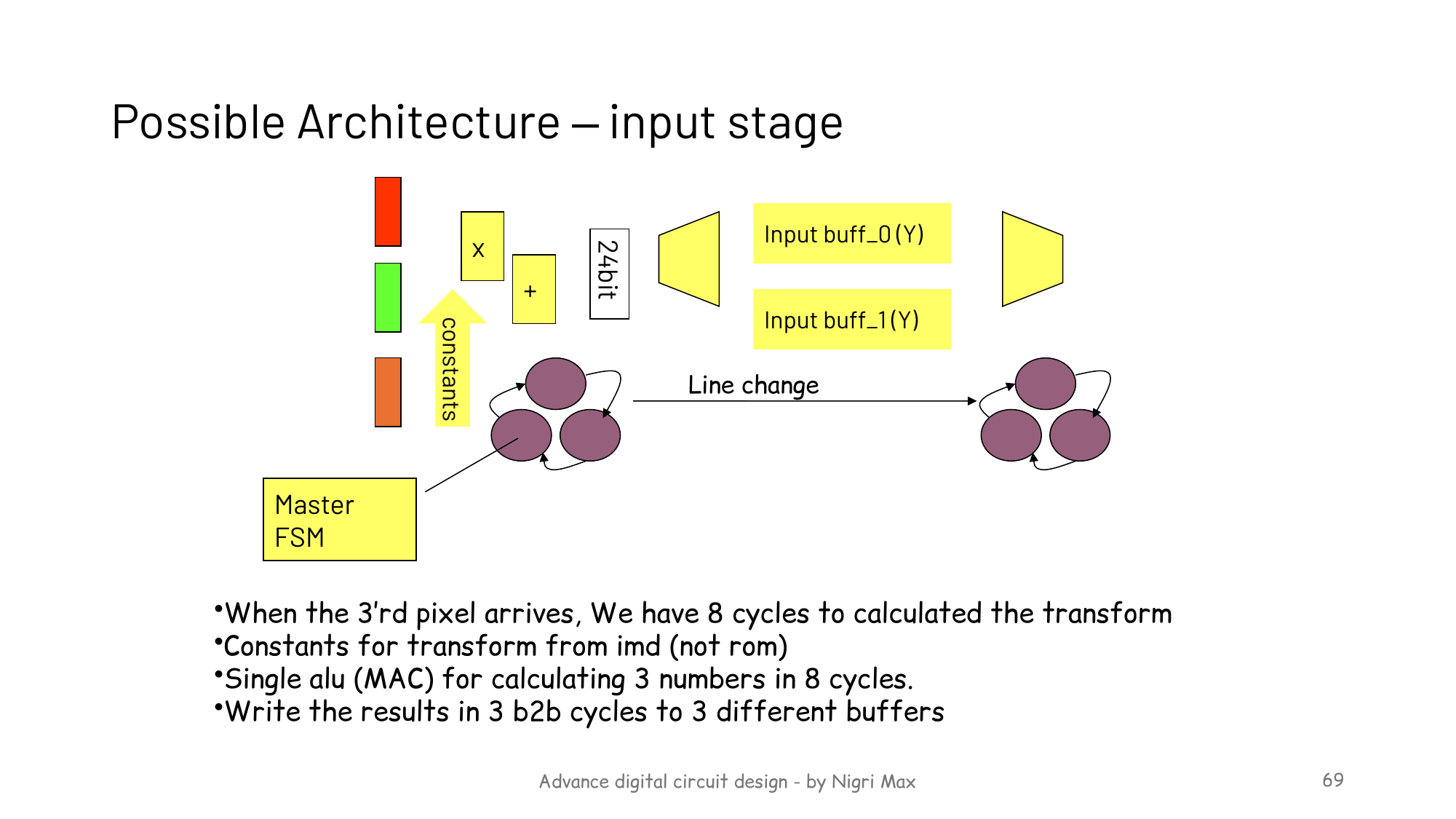

# Possible Architecture – input stage

Input buff_0 (Y)
x

24bit
+

constants
Input buff_1 (Y)

Line change

Master FSM
When the 3’rd pixel arrives, We have 8 cycles to calculated the transform
Constants for transform from imd (not rom)
Single alu (MAC) for calculating 3 numbers in 8 cycles.
Write the results in 3 b2b cycles to 3 different buffers
Advance digital circuit design - by Nigri Max
69